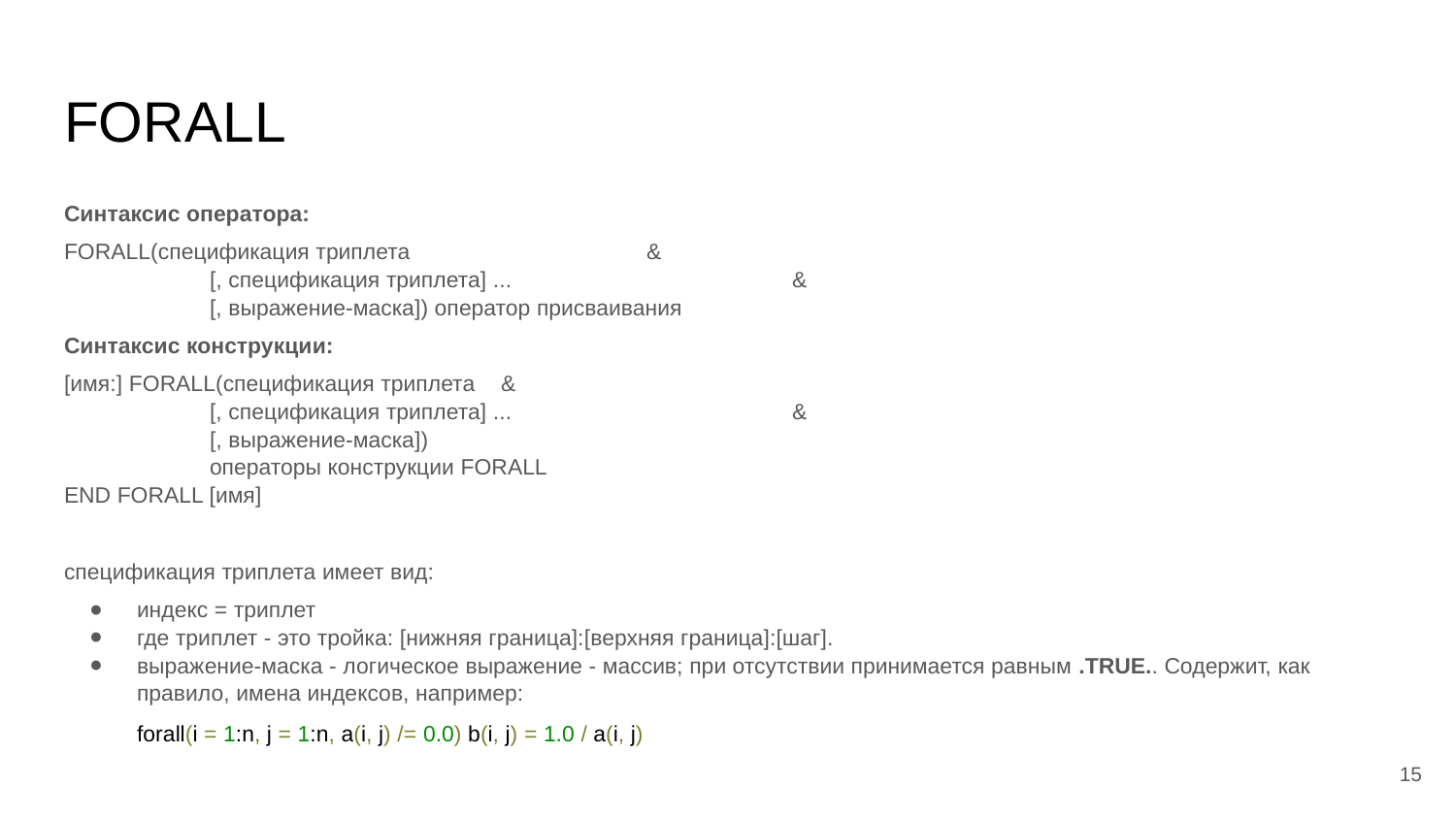

# FORALL
Синтаксис оператора:
FORALL(спецификация триплета		&
	[, спецификация триплета] ...		&
	[, выражение-маска]) оператор присваивания
Синтаксис конструкции:
[имя:] FORALL(спецификация триплета	&
	[, спецификация триплета] ...		&
	[, выражение-маска])
	операторы конструкции FORALL
END FORALL [имя]

спецификация триплета имеет вид:
индекс = триплет
где триплет - это тройка: [нижняя граница]:[верхняя граница]:[шаг].
выражение-маска - логическое выражение - массив; при отсутствии принимается равным .TRUE.. Содержит, как правило, имена индексов, например:
forall(i = 1:n, j = 1:n, a(i, j) /= 0.0) b(i, j) = 1.0 / a(i, j)
15